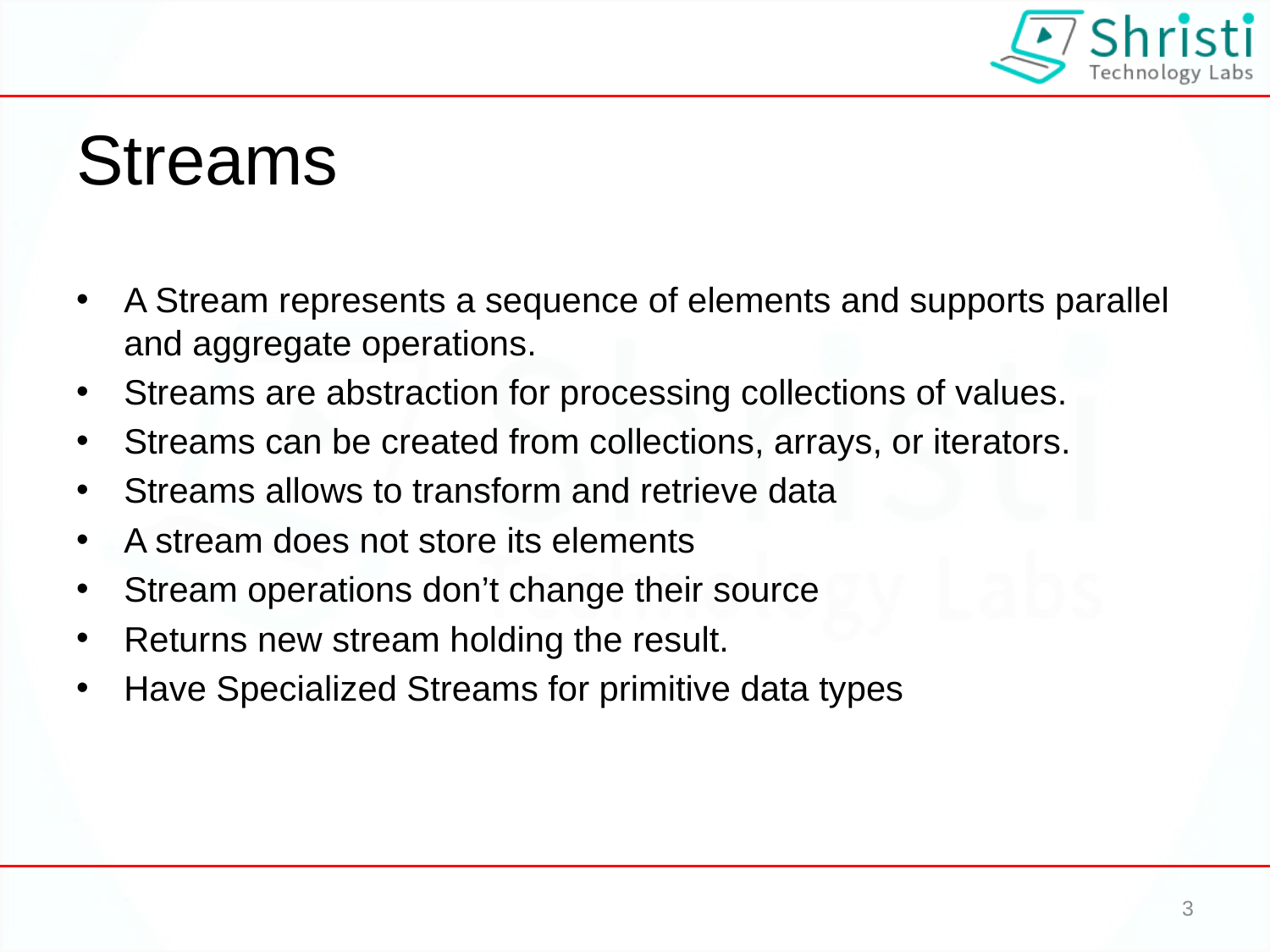

# Streams

A Stream represents a sequence of elements and supports parallel and aggregate operations.
Streams are abstraction for processing collections of values.
Streams can be created from collections, arrays, or iterators.
Streams allows to transform and retrieve data
A stream does not store its elements
Stream operations don’t change their source
Returns new stream holding the result.
Have Specialized Streams for primitive data types

3